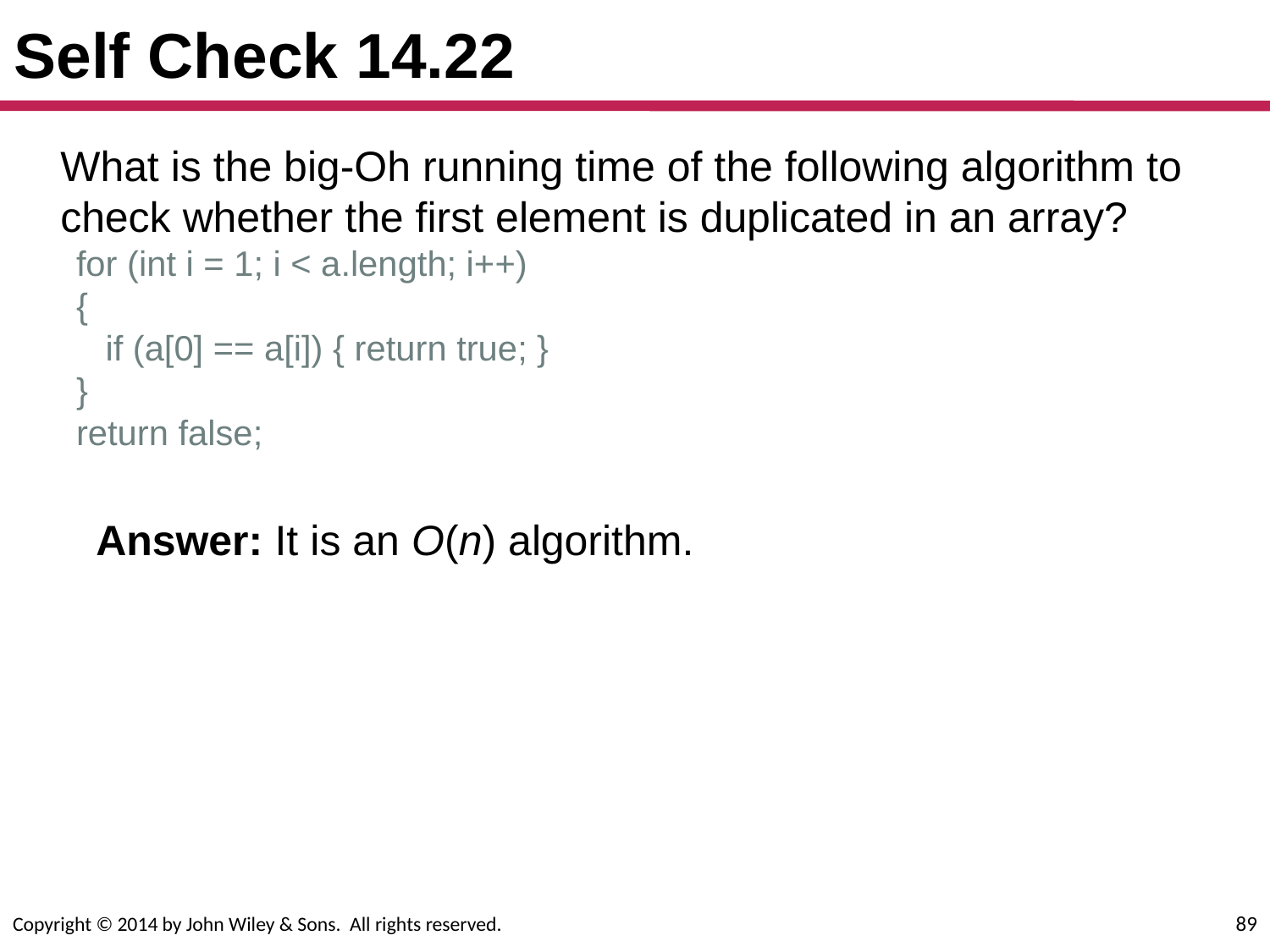

# Self Check 14.22
	What is the big-Oh running time of the following algorithm to check whether the first element is duplicated in an array?
for (int i = 1; i < a.length; i++)
{
   if (a[0] == a[i]) { return true; }
}
return false;
Answer: It is an O(n) algorithm.